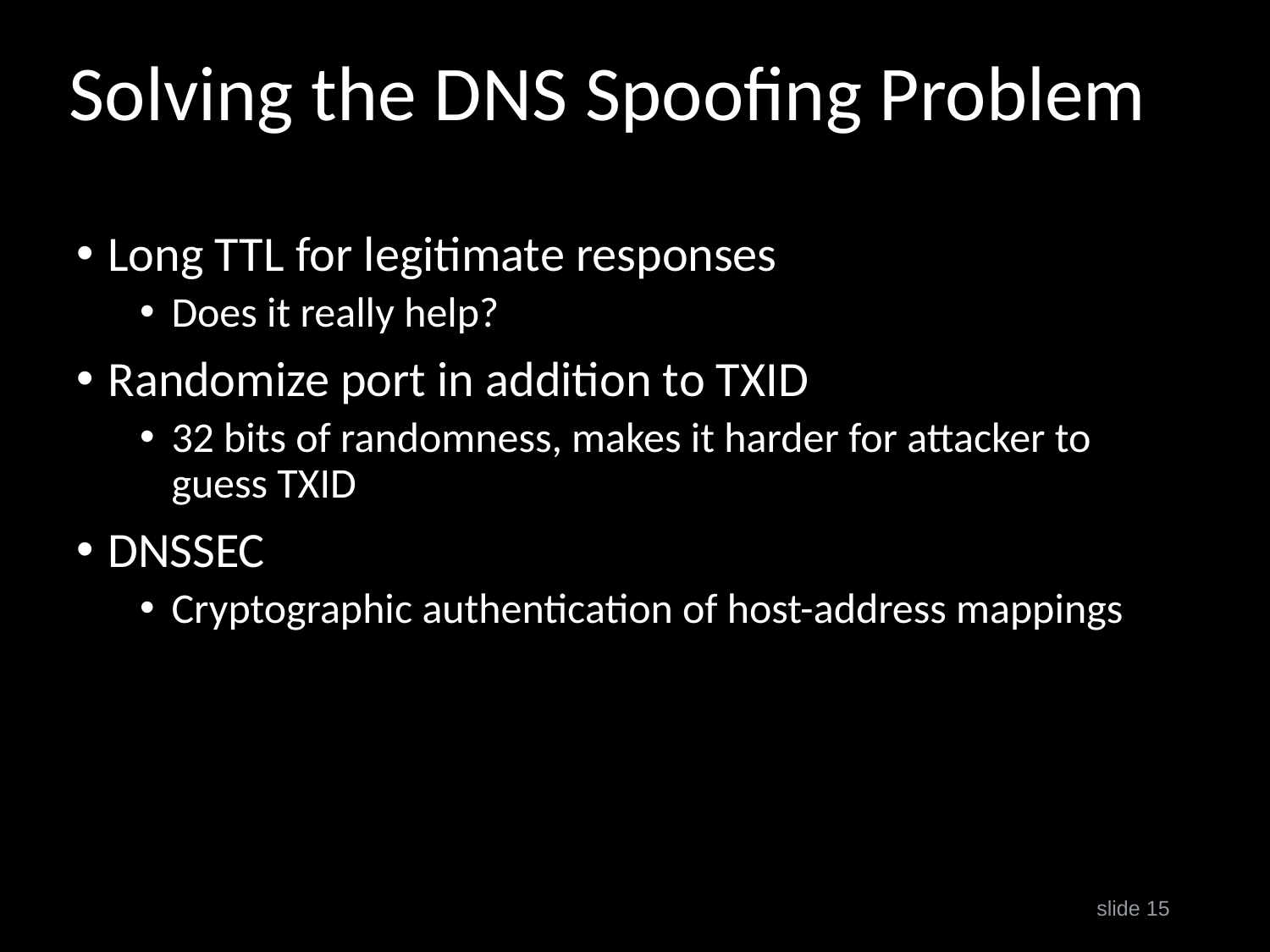

# Solving the DNS Spoofing Problem
Long TTL for legitimate responses
Does it really help?
Randomize port in addition to TXID
32 bits of randomness, makes it harder for attacker to guess TXID
DNSSEC
Cryptographic authentication of host-address mappings
slide 15